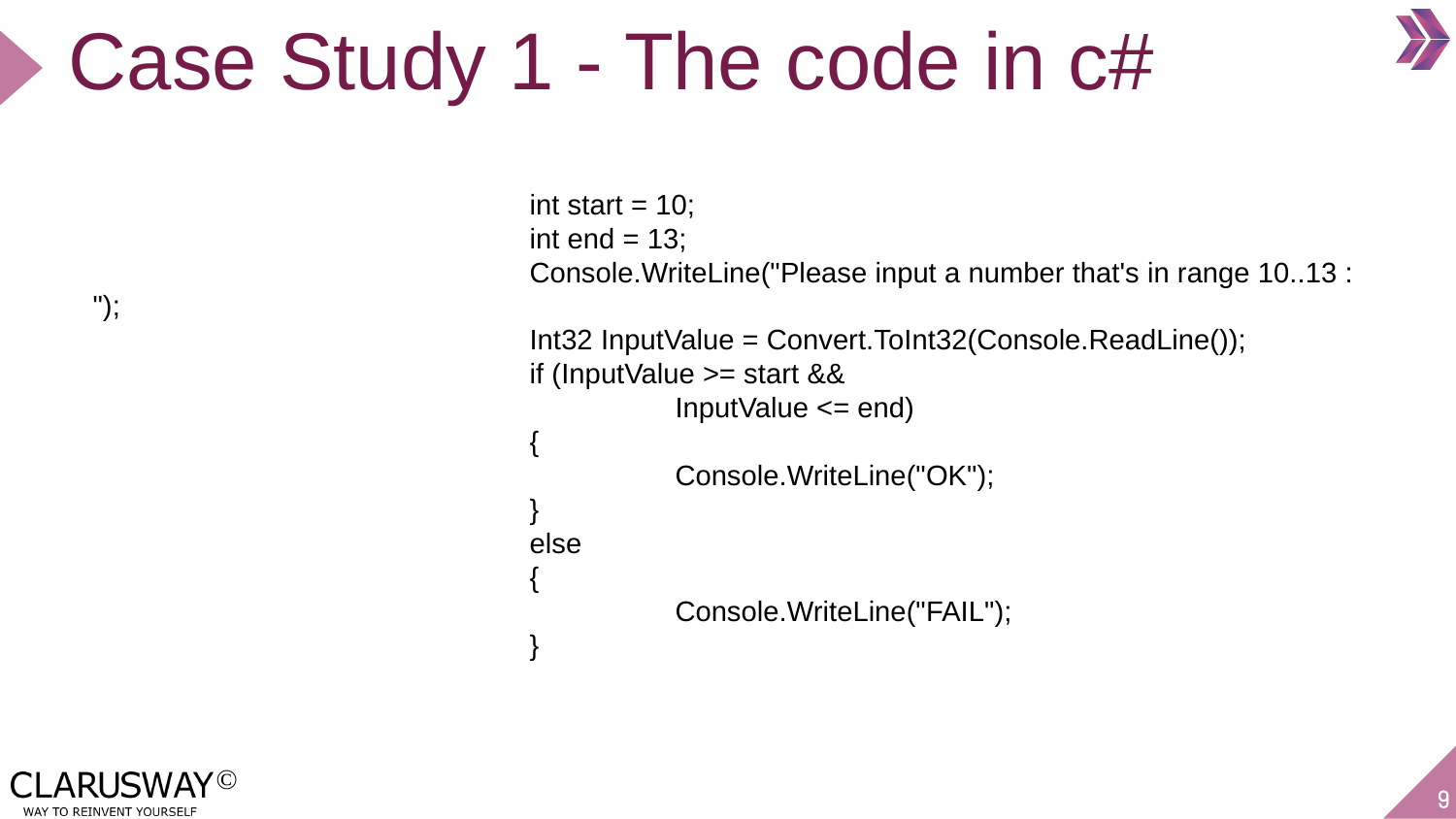

# Case Study 1 - The code in c#
			int start = 10;
			int end = 13;
			Console.WriteLine("Please input a number that's in range 10..13 : ");
			Int32 InputValue = Convert.ToInt32(Console.ReadLine());
			if (InputValue >= start &&
				InputValue <= end)
			{
				Console.WriteLine("OK");
			}
			else
			{
				Console.WriteLine("FAIL");
			}
9